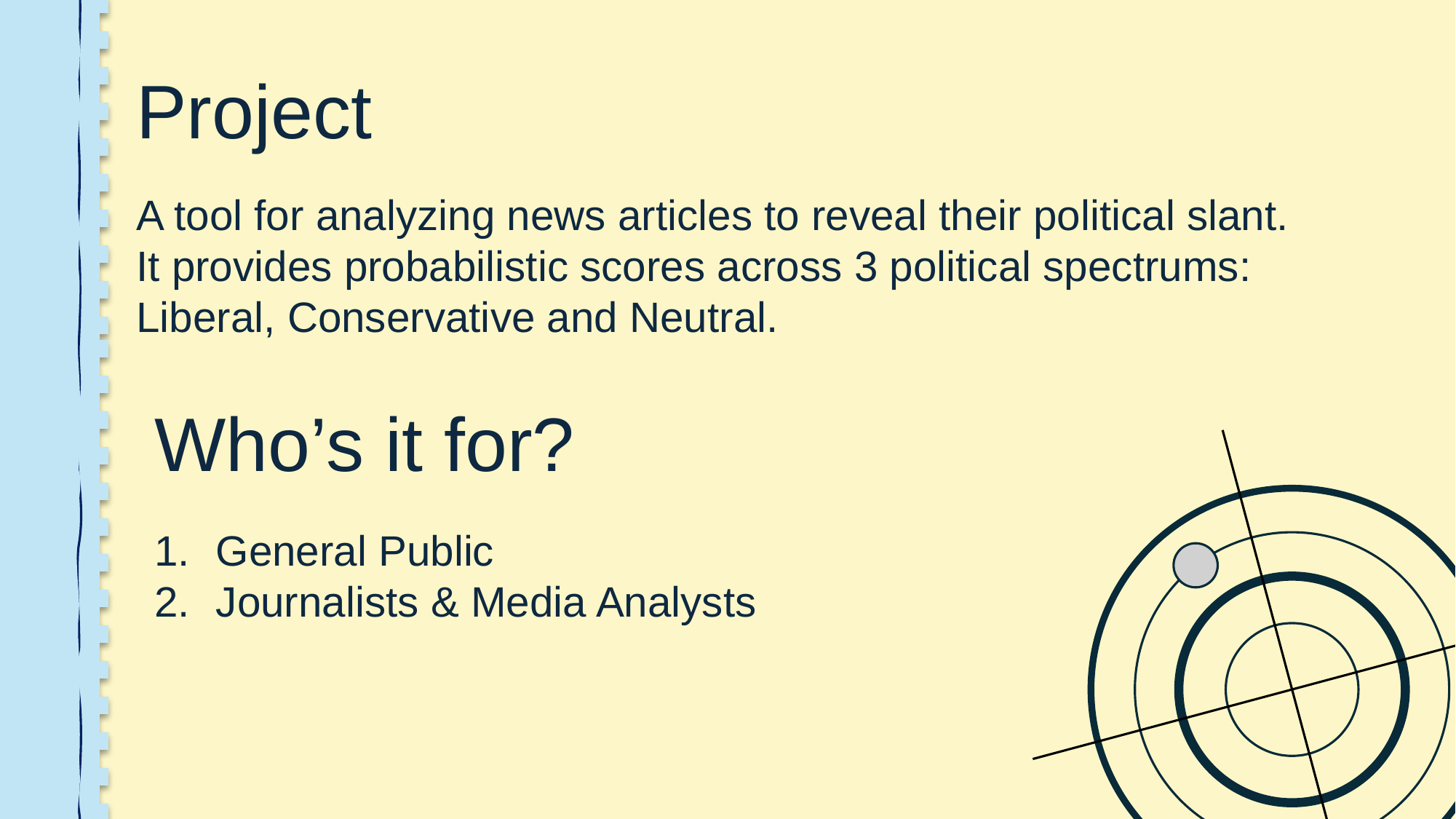

Project
A tool for analyzing news articles to reveal their political slant. It provides probabilistic scores across 3 political spectrums: Liberal, Conservative and Neutral.
Who’s it for?

General Public
Journalists & Media Analysts